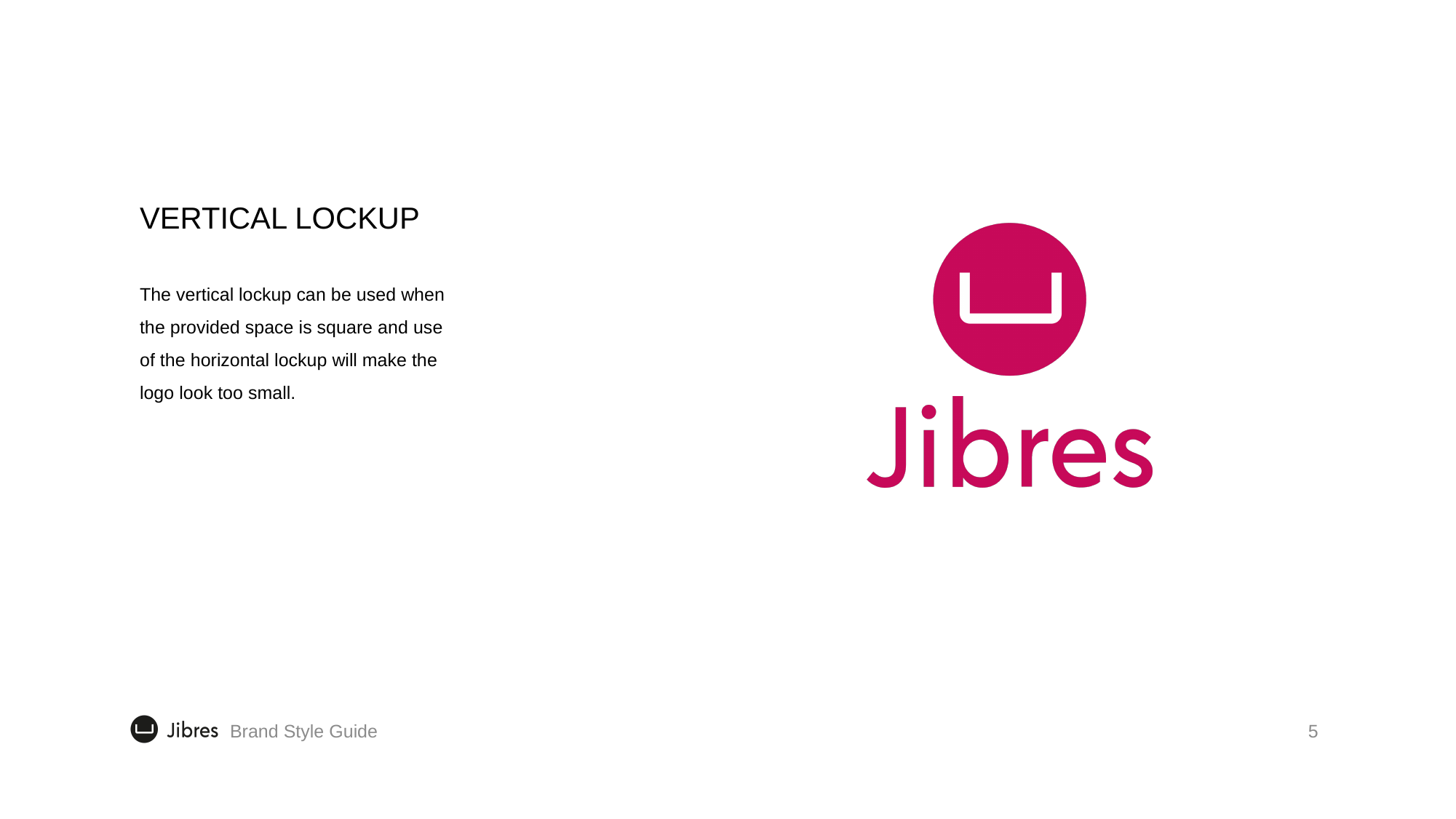

# VERTICAL LOCKUP
The vertical lockup can be used when the provided space is square and use of the horizontal lockup will make the logo look too small.
5